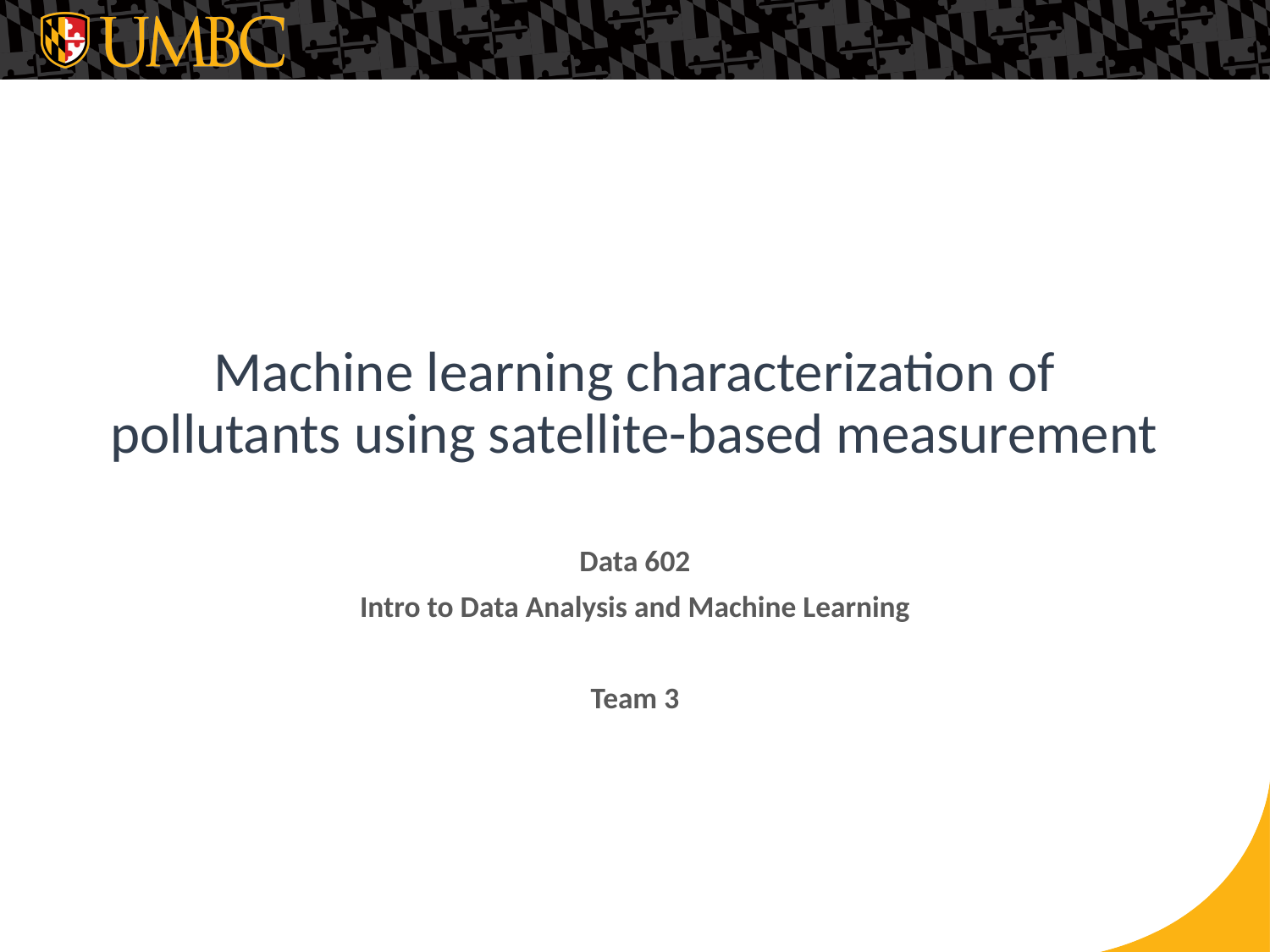

# Machine learning characterization of pollutants using satellite-based measurement
Data 602
Intro to Data Analysis and Machine Learning

Team 3